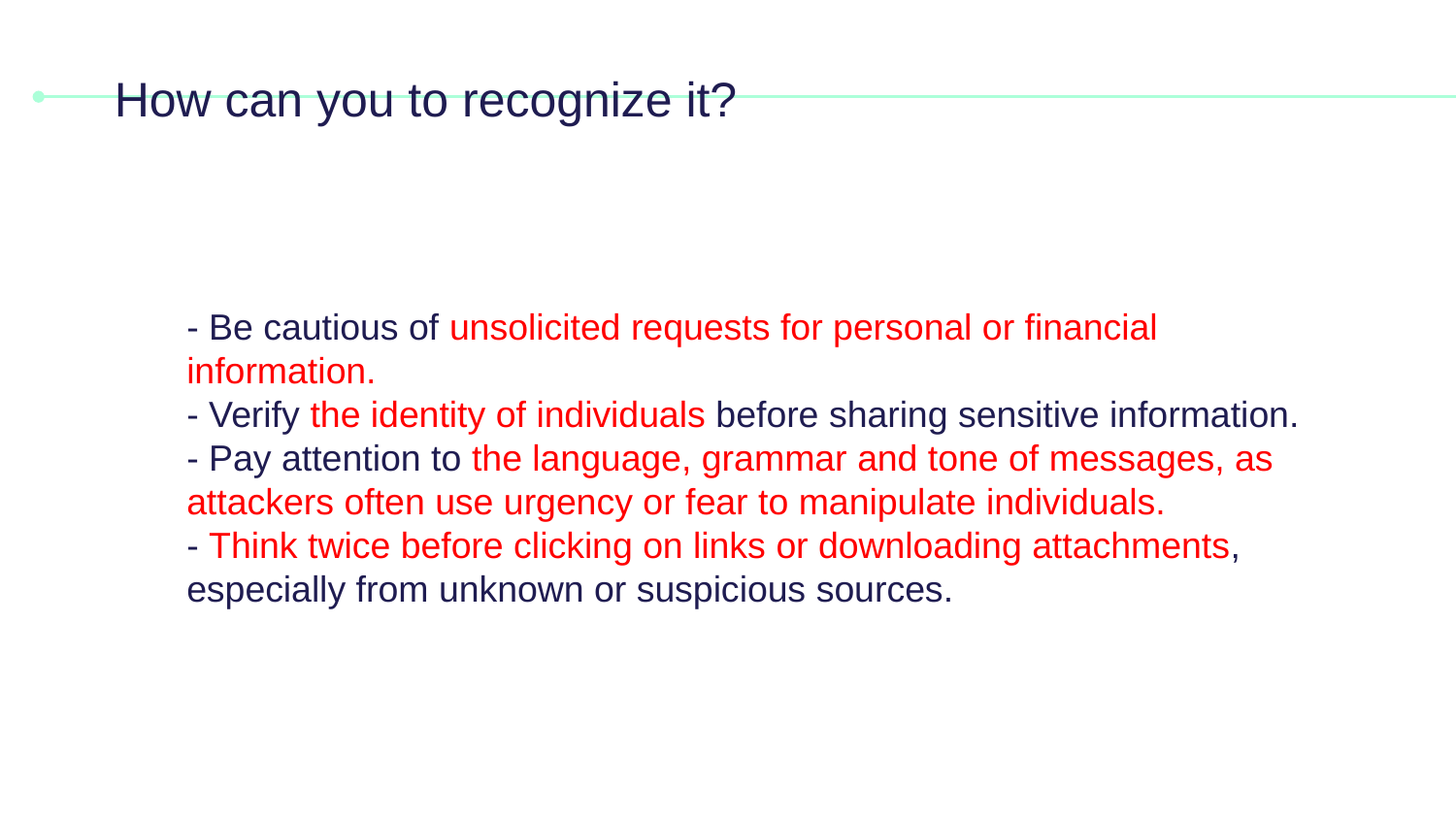

# How can you to recognize it?
- Be cautious of unsolicited requests for personal or financial information.
- Verify the identity of individuals before sharing sensitive information.
- Pay attention to the language, grammar and tone of messages, as attackers often use urgency or fear to manipulate individuals.
- Think twice before clicking on links or downloading attachments, especially from unknown or suspicious sources.